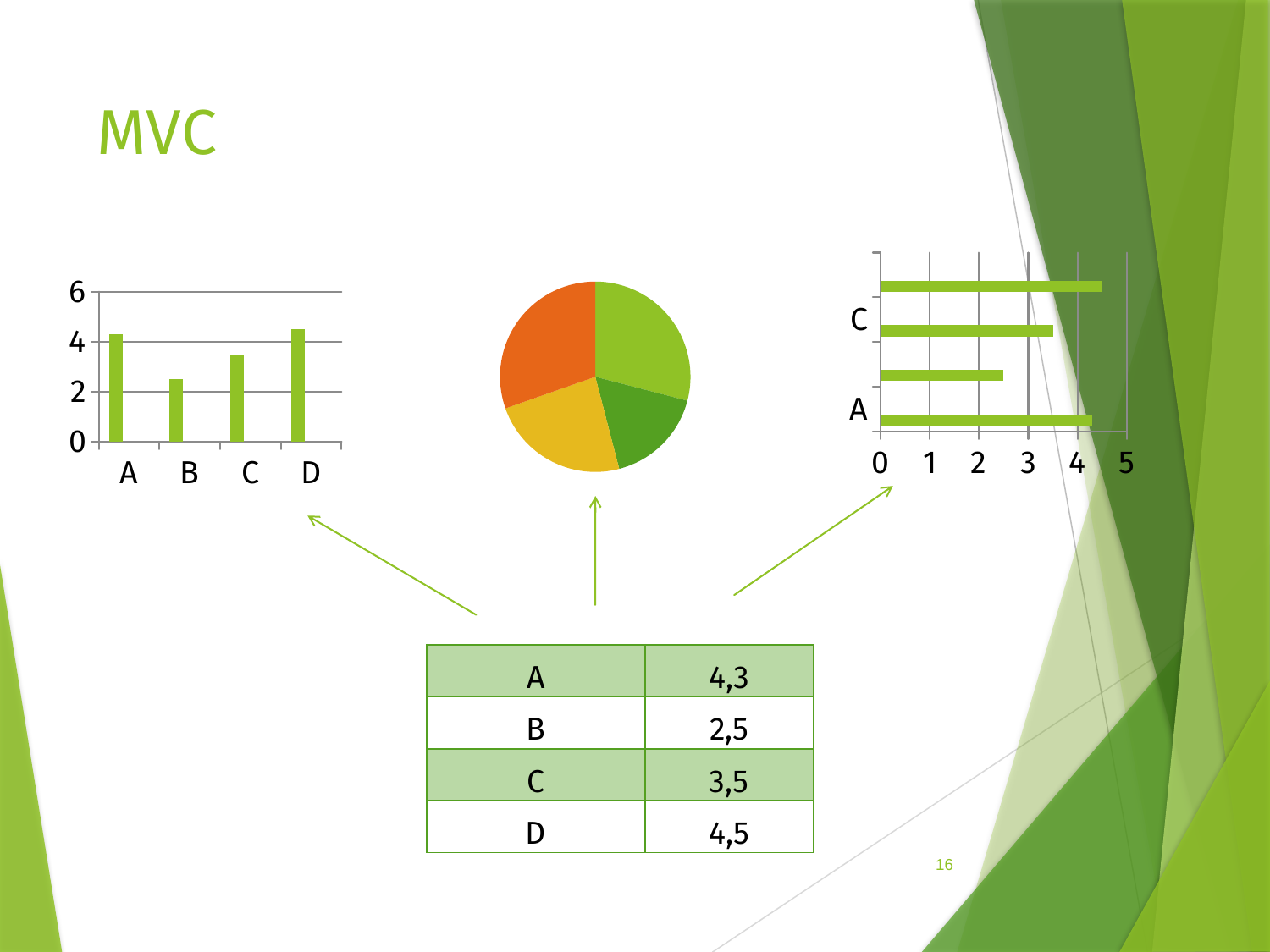

# MVC

### Chart

| Category | Ряд 1 | Столбец1 | Столбец2 |
|---|---|---|---|
| A | 4.3 | None | None |
| B | 2.5 | None | None |
| C | 3.5 | None | None |
| D | 4.5 | None | None |

### Chart

| Category | Ряд 1 | Столбец1 | Столбец2 |
|---|---|---|---|
| A | 4.3 | None | None |
| B | 2.5 | None | None |
| C | 3.5 | None | None |
| D | 4.5 | None | None |

### Chart

| Category | Ряд 1 | Столбец1 | Столбец2 |
|---|---|---|---|
| A | 4.3 | None | None |
| B | 2.5 | None | None |
| C | 3.5 | None | None |
| D | 4.5 | None | None |
| A | 4,3 |
| --- | --- |
| B | 2,5 |
| C | 3,5 |
| D | 4,5 |
16